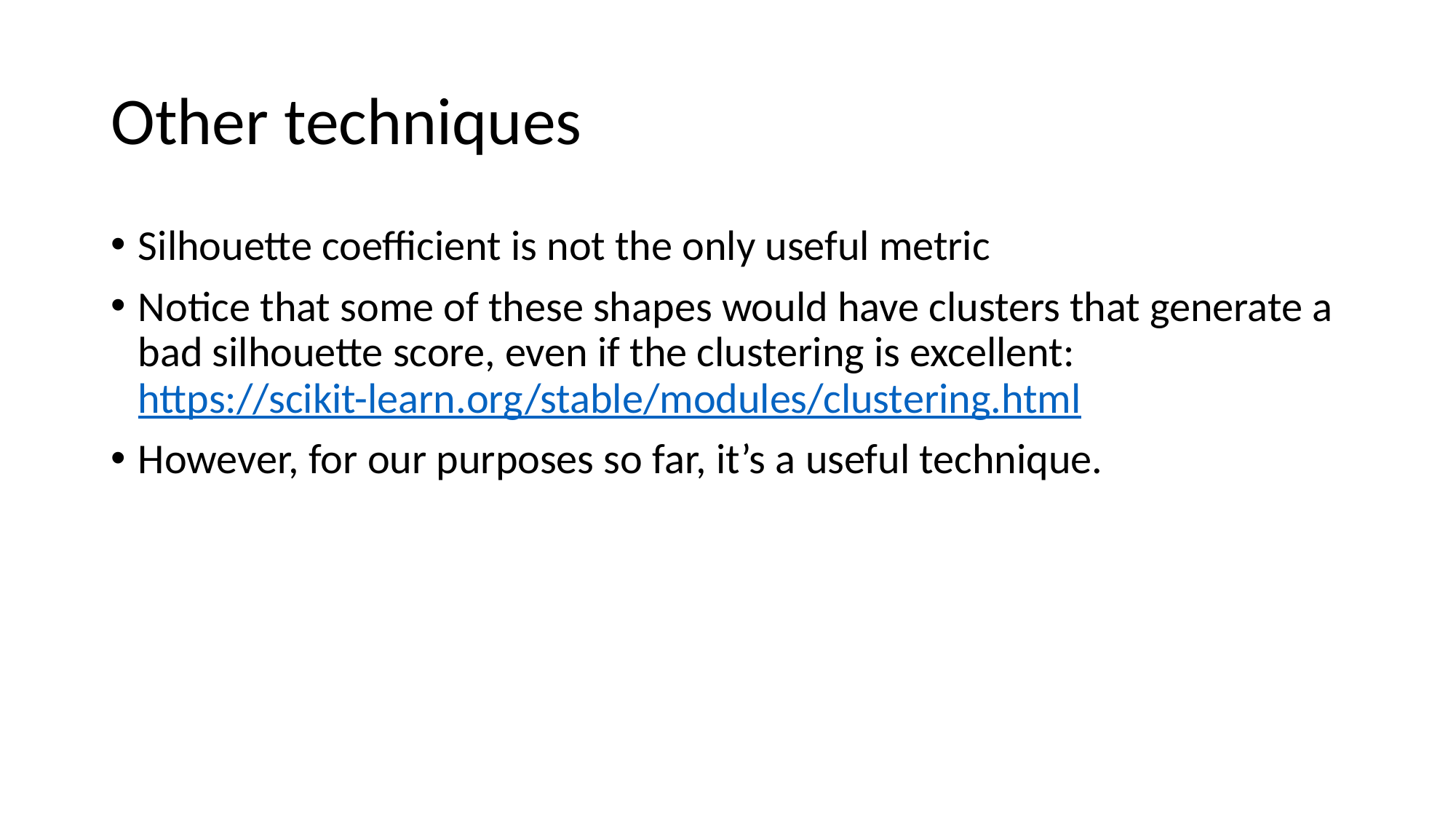

# Other techniques
Silhouette coefficient is not the only useful metric
Notice that some of these shapes would have clusters that generate a bad silhouette score, even if the clustering is excellent:
https://scikit-learn.org/stable/modules/clustering.html
However, for our purposes so far, it’s a useful technique.